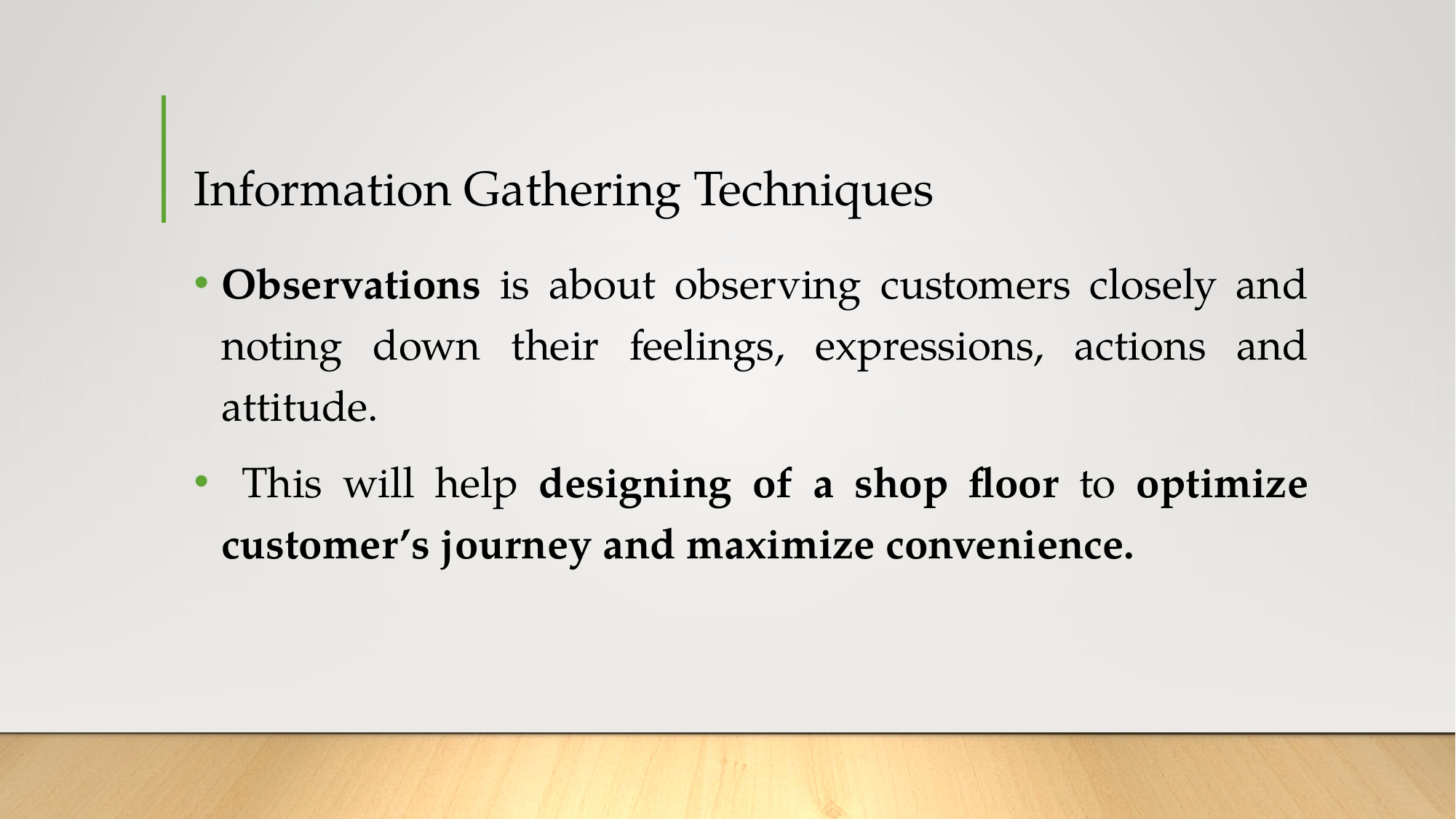

# Information Gathering Techniques
Observations is about observing customers closely and noting down their feelings, expressions, actions and attitude.
 This will help designing of a shop floor to optimize customer’s journey and maximize convenience.